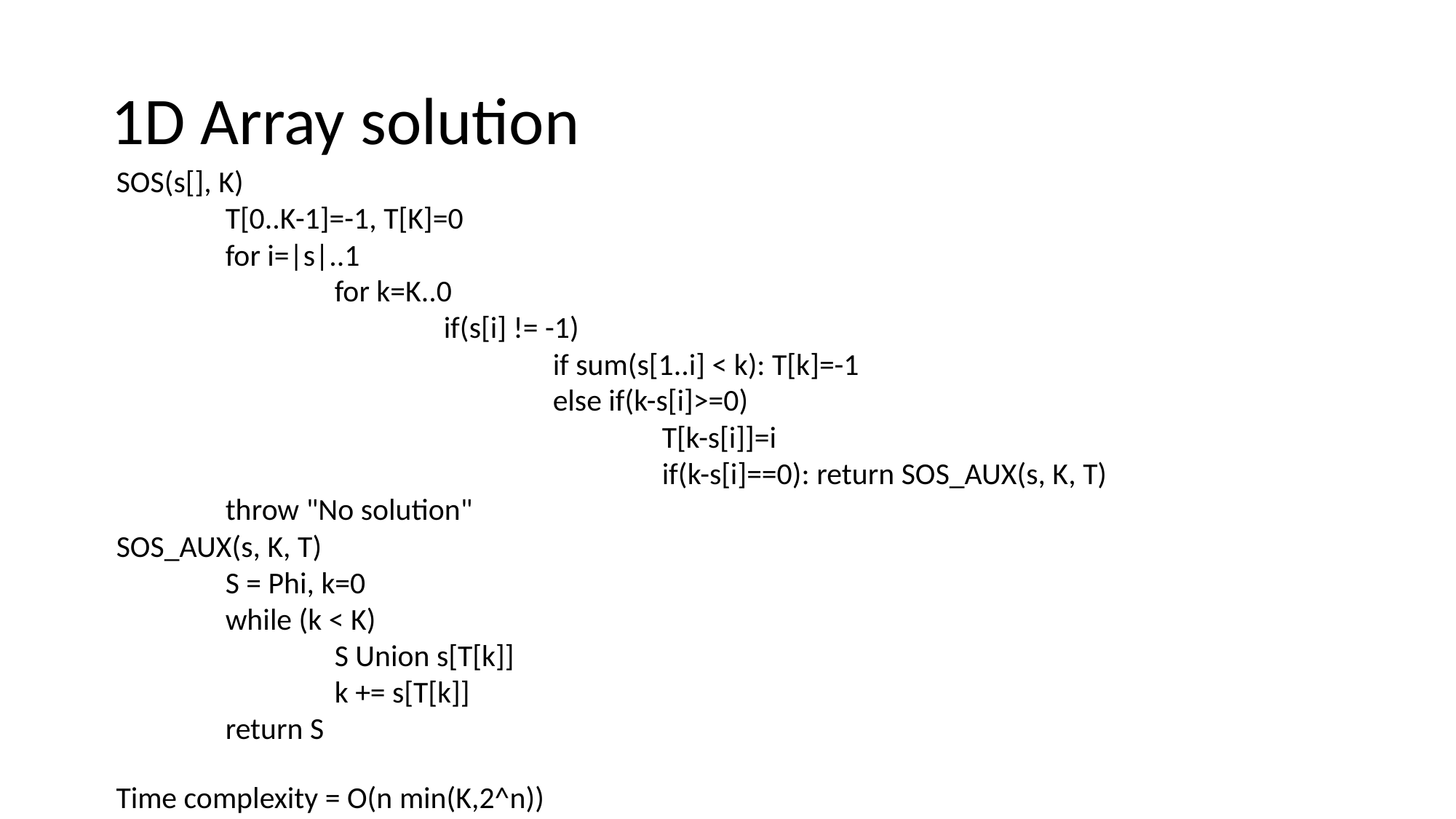

# 1D Array solution
SOS(s[], K)
	T[0..K-1]=-1, T[K]=0
	for i=|s|..1
		for k=K..0
			if(s[i] != -1)
				if sum(s[1..i] < k): T[k]=-1
				else if(k-s[i]>=0)
					T[k-s[i]]=i
					if(k-s[i]==0): return SOS_AUX(s, K, T)
	throw "No solution"
SOS_AUX(s, K, T)
	S = Phi, k=0
	while (k < K)
		S Union s[T[k]]
		k += s[T[k]]
	return S

Time complexity = O(n min(K,2^n))